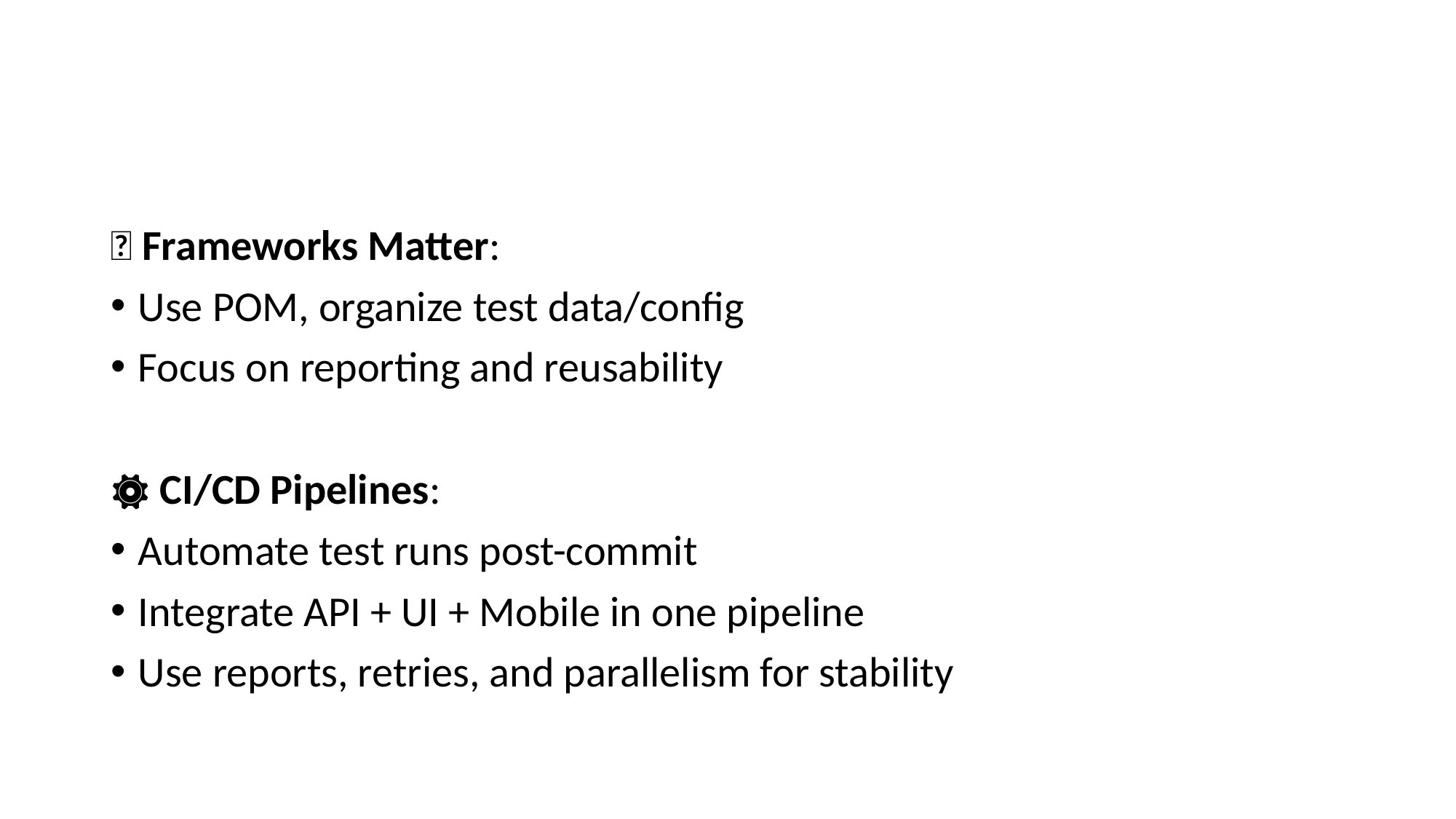

#
🧱 Frameworks Matter:
Use POM, organize test data/config
Focus on reporting and reusability

⚙️ CI/CD Pipelines:
Automate test runs post-commit
Integrate API + UI + Mobile in one pipeline
Use reports, retries, and parallelism for stability